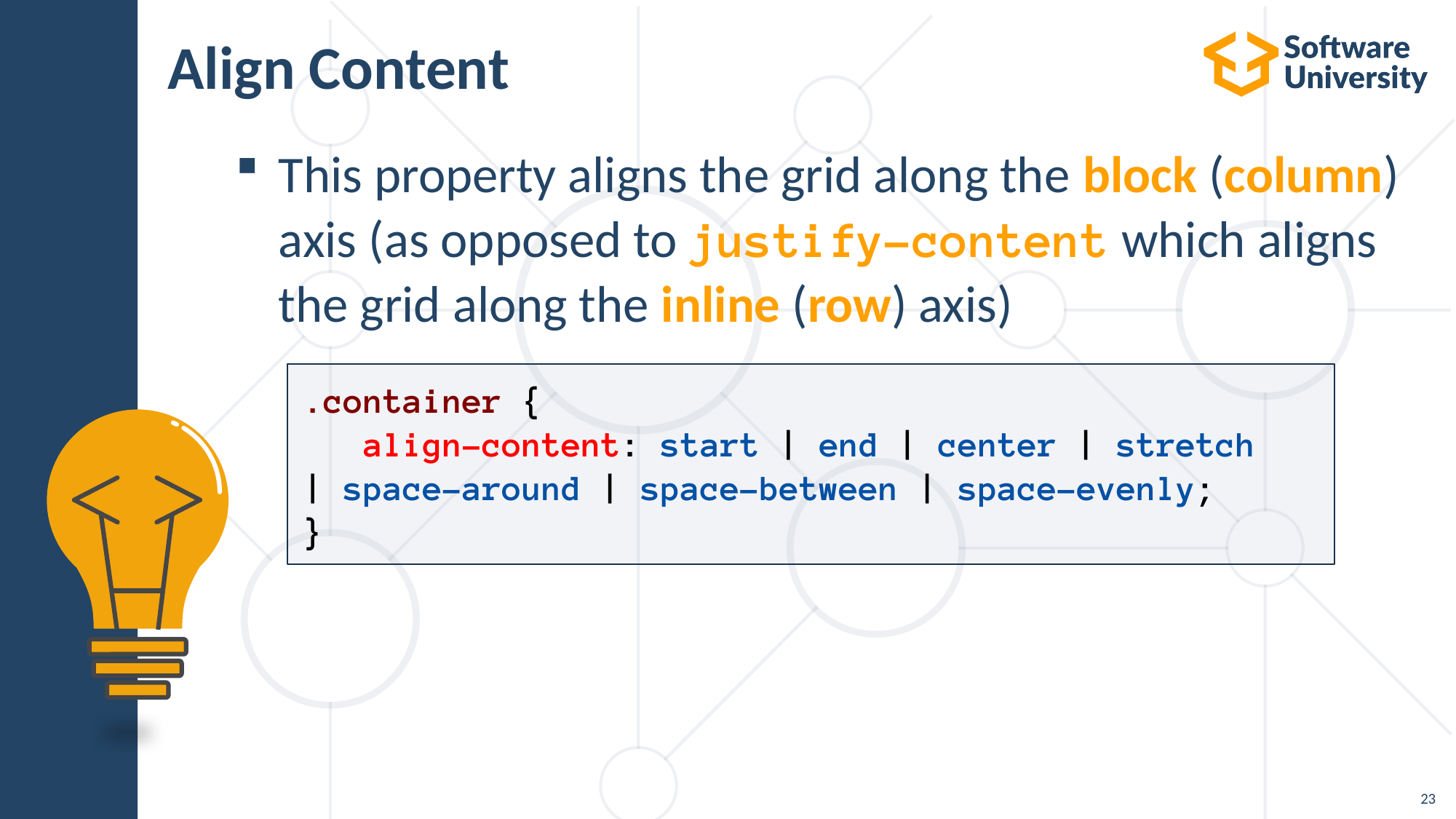

# Align Content
This property aligns the grid along the block (column) axis (as opposed to justify-content which aligns the grid along the inline (row) axis)
.container {
   align-content: start | end | center | stretch 
| space-around | space-between | space-evenly;
}
23